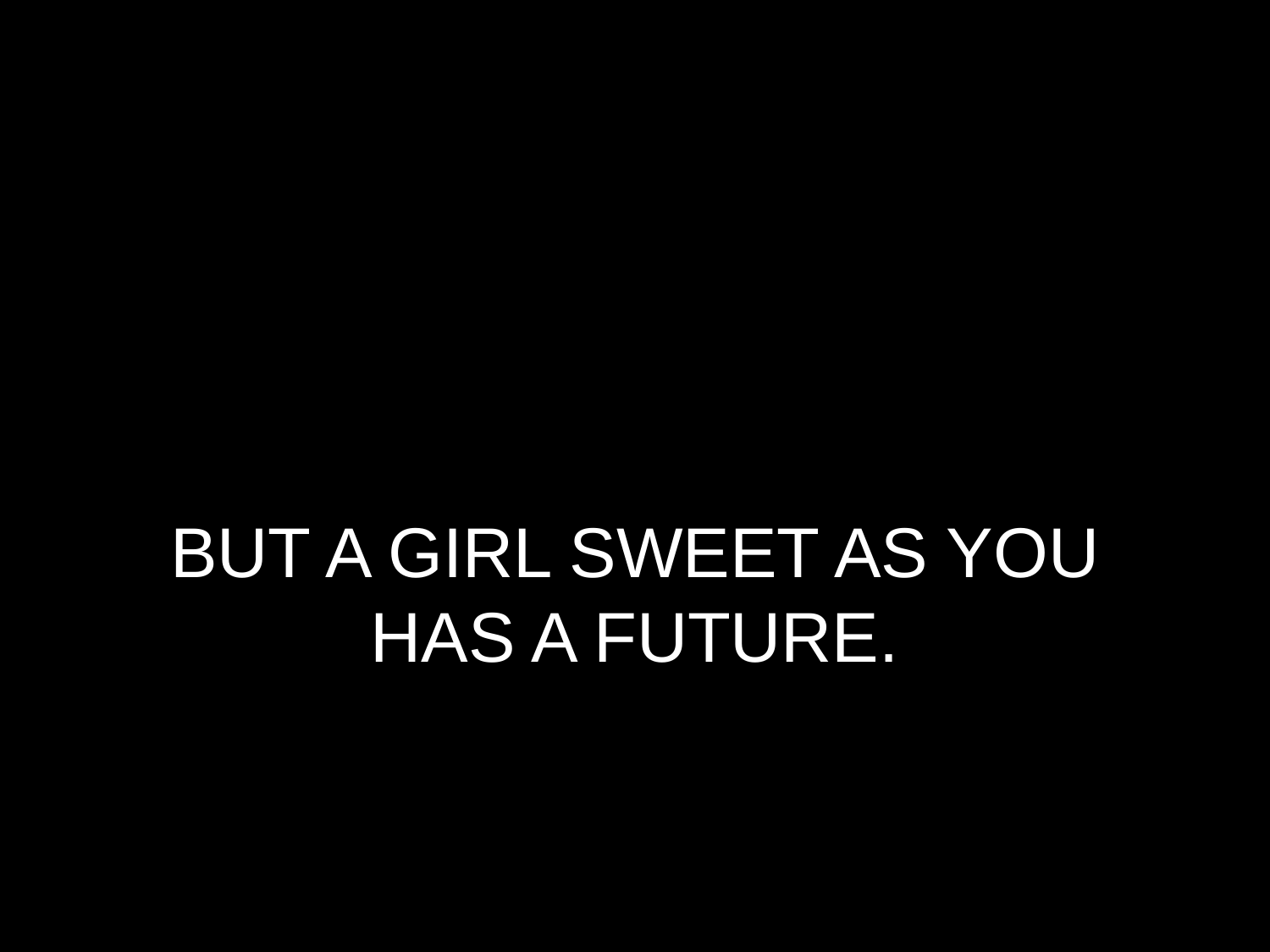

# BUT A GIRL SWEET AS YOU HAS A FUTURE.